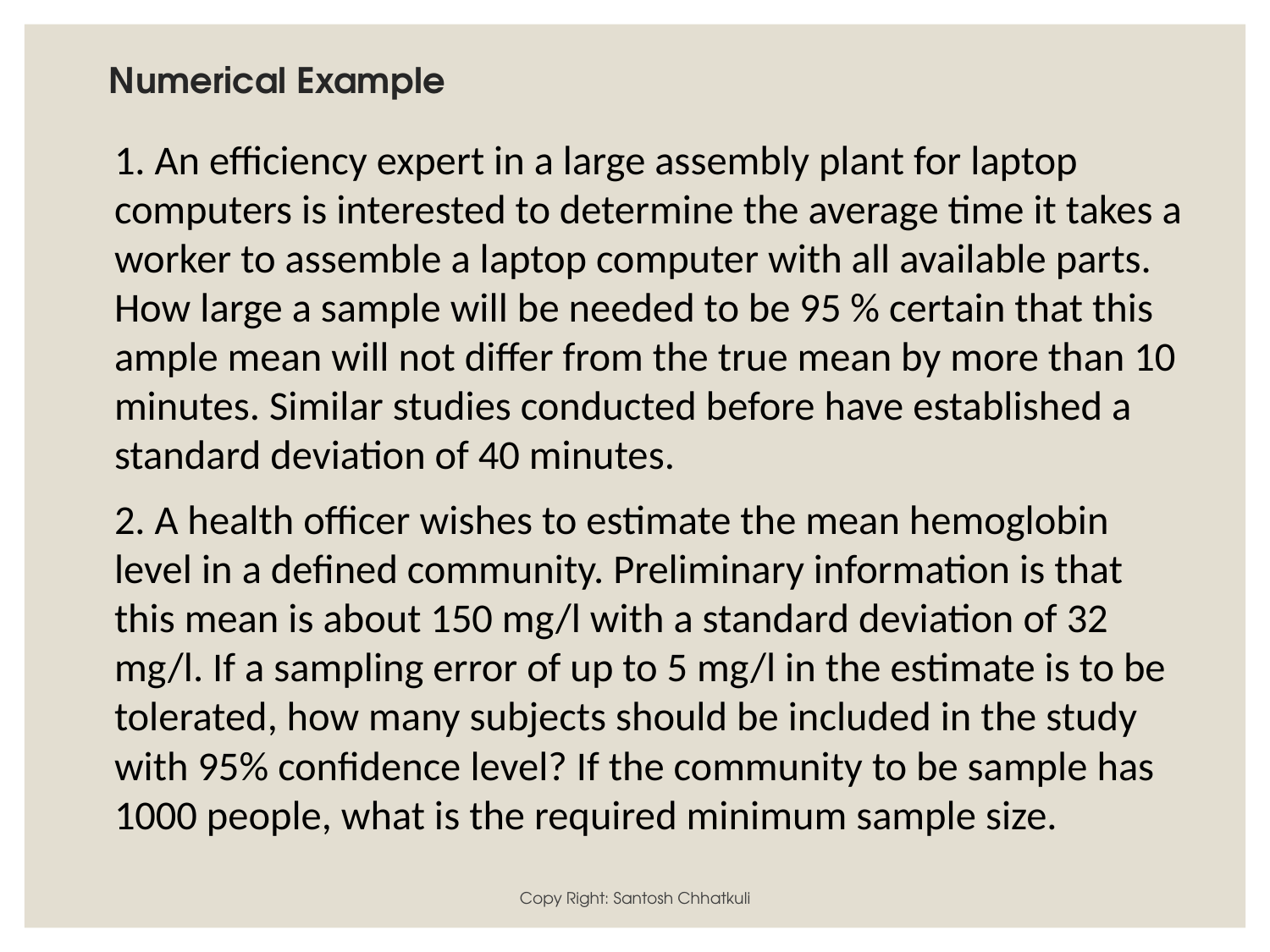

# Numerical Example
1. An efficiency expert in a large assembly plant for laptop computers is interested to determine the average time it takes a worker to assemble a laptop computer with all available parts. How large a sample will be needed to be 95 % certain that this ample mean will not differ from the true mean by more than 10 minutes. Similar studies conducted before have established a standard deviation of 40 minutes.
2. A health officer wishes to estimate the mean hemoglobin level in a defined community. Preliminary information is that this mean is about 150 mg/l with a standard deviation of 32 mg/l. If a sampling error of up to 5 mg/l in the estimate is to be tolerated, how many subjects should be included in the study with 95% confidence level? If the community to be sample has 1000 people, what is the required minimum sample size.

Copy Right: Santosh Chhatkuli